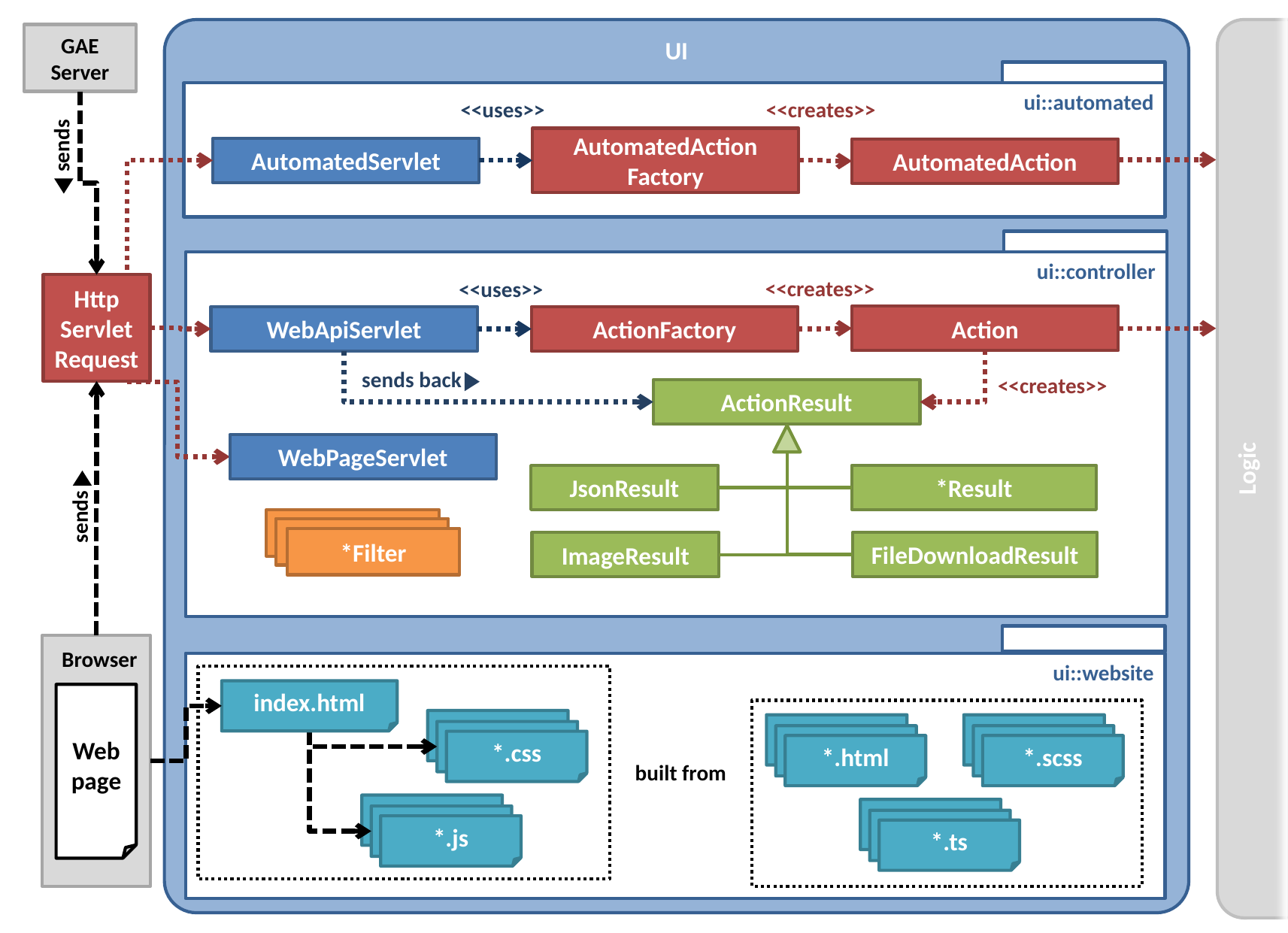

GAE Server
<<creates>>
<<uses>>
AutomatedAction
Factory
sends
AutomatedServlet
AutomatedAction

<<creates>>
<<uses>>
Http
Servlet
Request
Action
WebApiServlet
ActionFactory
sends back
<<creates>>

ActionResult

WebPageServlet
*Result
JsonResult

sends

*Filter
FileDownloadResult
ImageResult

Browser

index.html
Web page

*.css

*.html

*.scss
built from

*.js

*.ts